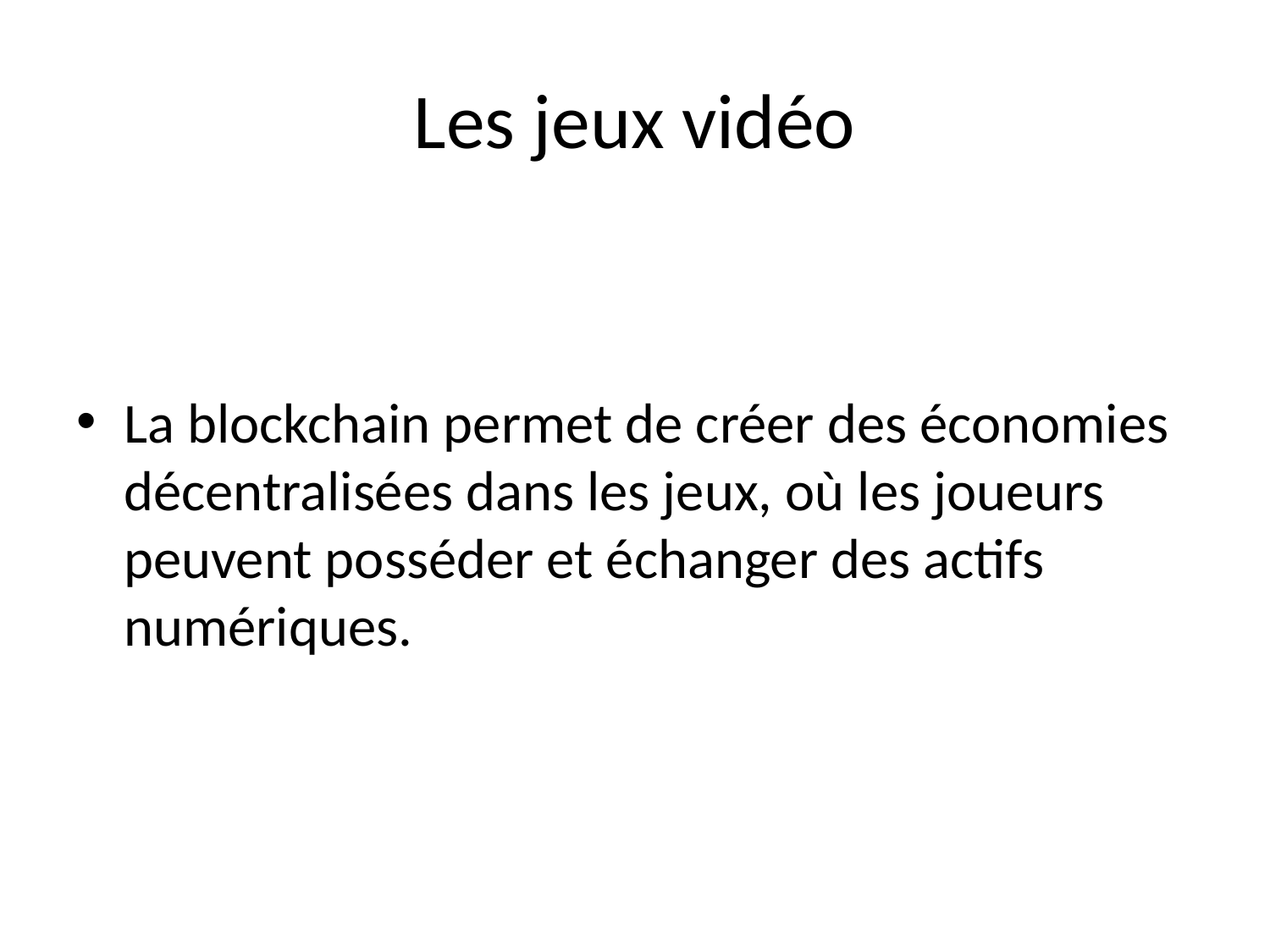

# Les jeux vidéo

La blockchain permet de créer des économies décentralisées dans les jeux, où les joueurs peuvent posséder et échanger des actifs numériques.